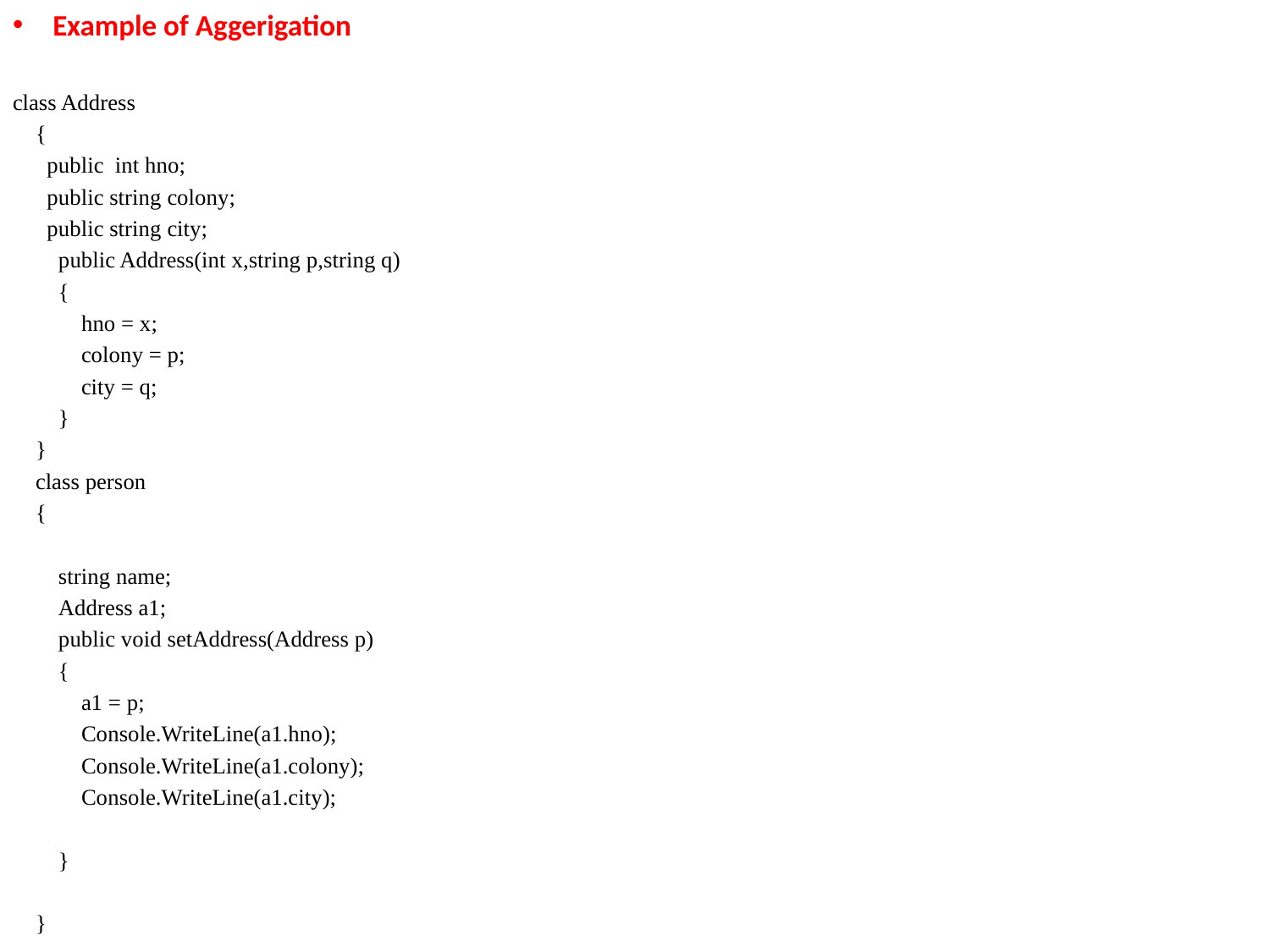

Example of Aggerigation

class Address
    {
      public  int hno;
      public string colony;
      public string city;
        public Address(int x,string p,string q)
        {
            hno = x;
            colony = p;
            city = q;
        }
    }
    class person
    {

        string name;
        Address a1;
        public void setAddress(Address p)
        {
            a1 = p;
            Console.WriteLine(a1.hno);
            Console.WriteLine(a1.colony);
            Console.WriteLine(a1.city);

        }

    }